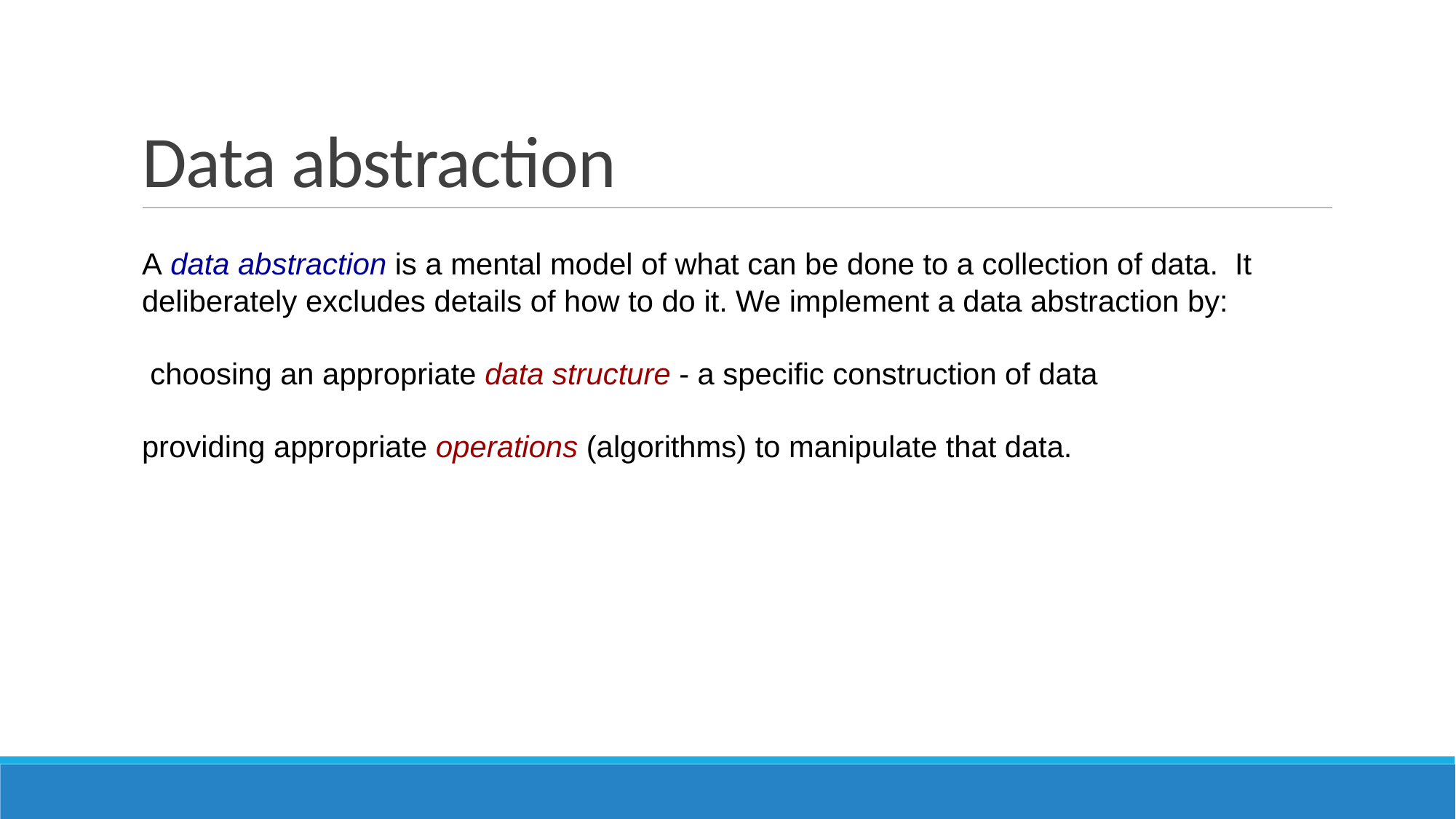

# Data abstraction
A data abstraction is a mental model of what can be done to a collection of data.  It deliberately excludes details of how to do it. We implement a data abstraction by:

 choosing an appropriate data structure - a specific construction of data

providing appropriate operations (algorithms) to manipulate that data.